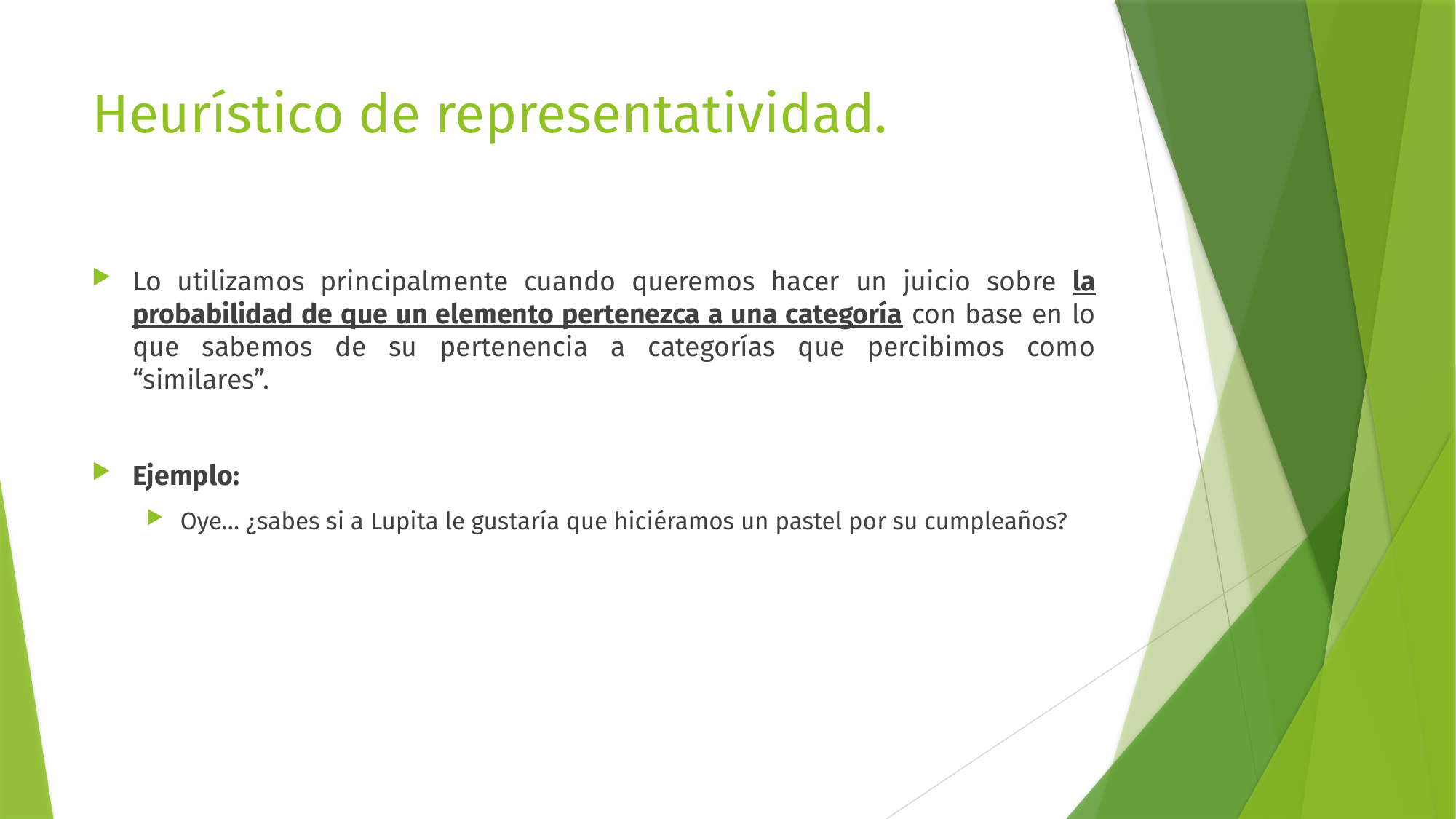

# Heurístico de representatividad.
Lo utilizamos principalmente cuando queremos hacer un juicio sobre la probabilidad de que un elemento pertenezca a una categoría con base en lo que sabemos de su pertenencia a categorías que percibimos como “similares”.

Ejemplo:
Oye… ¿sabes si a Lupita le gustaría que hiciéramos un pastel por su cumpleaños?